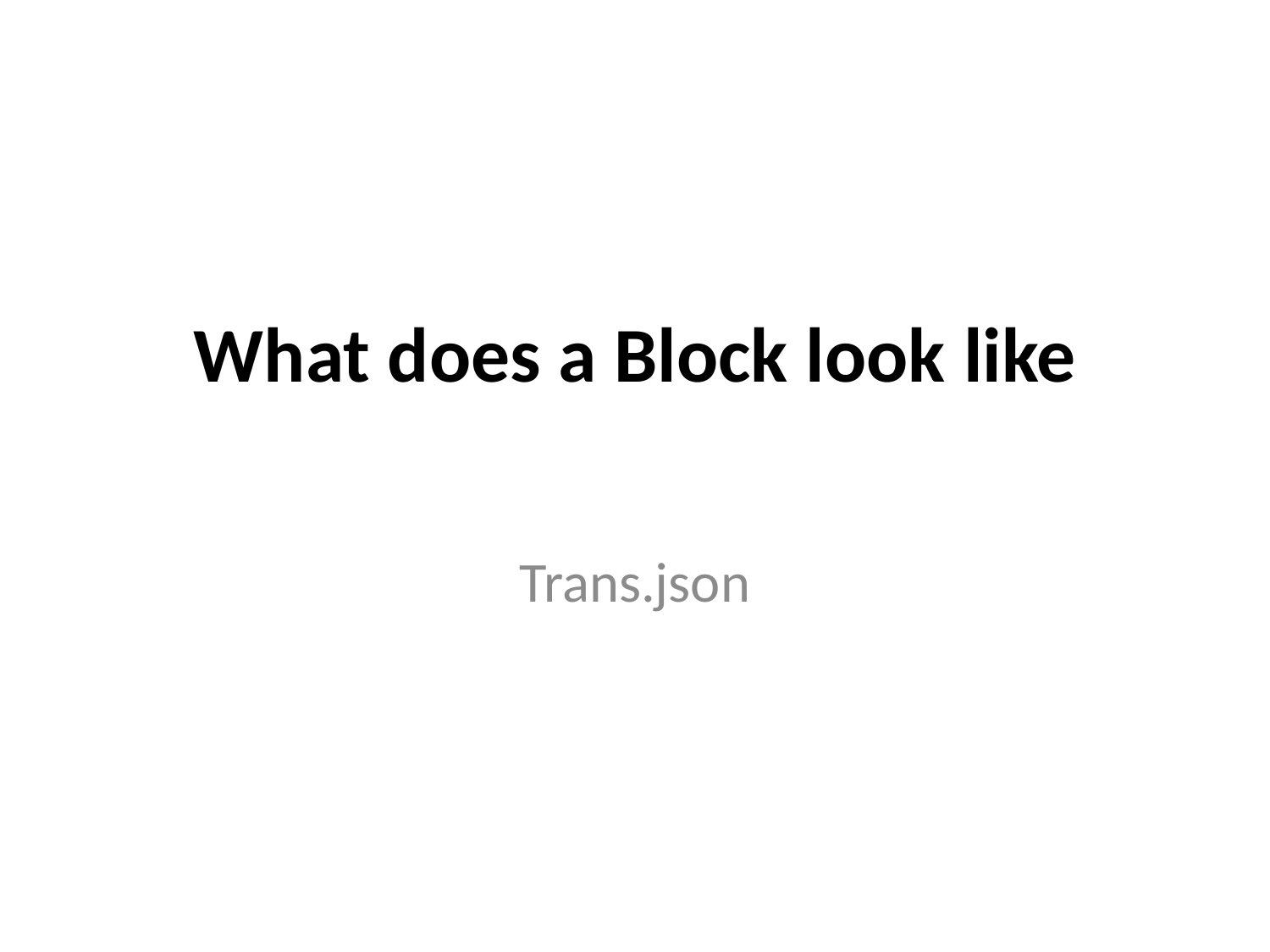

# What does a Block look like
Trans.json